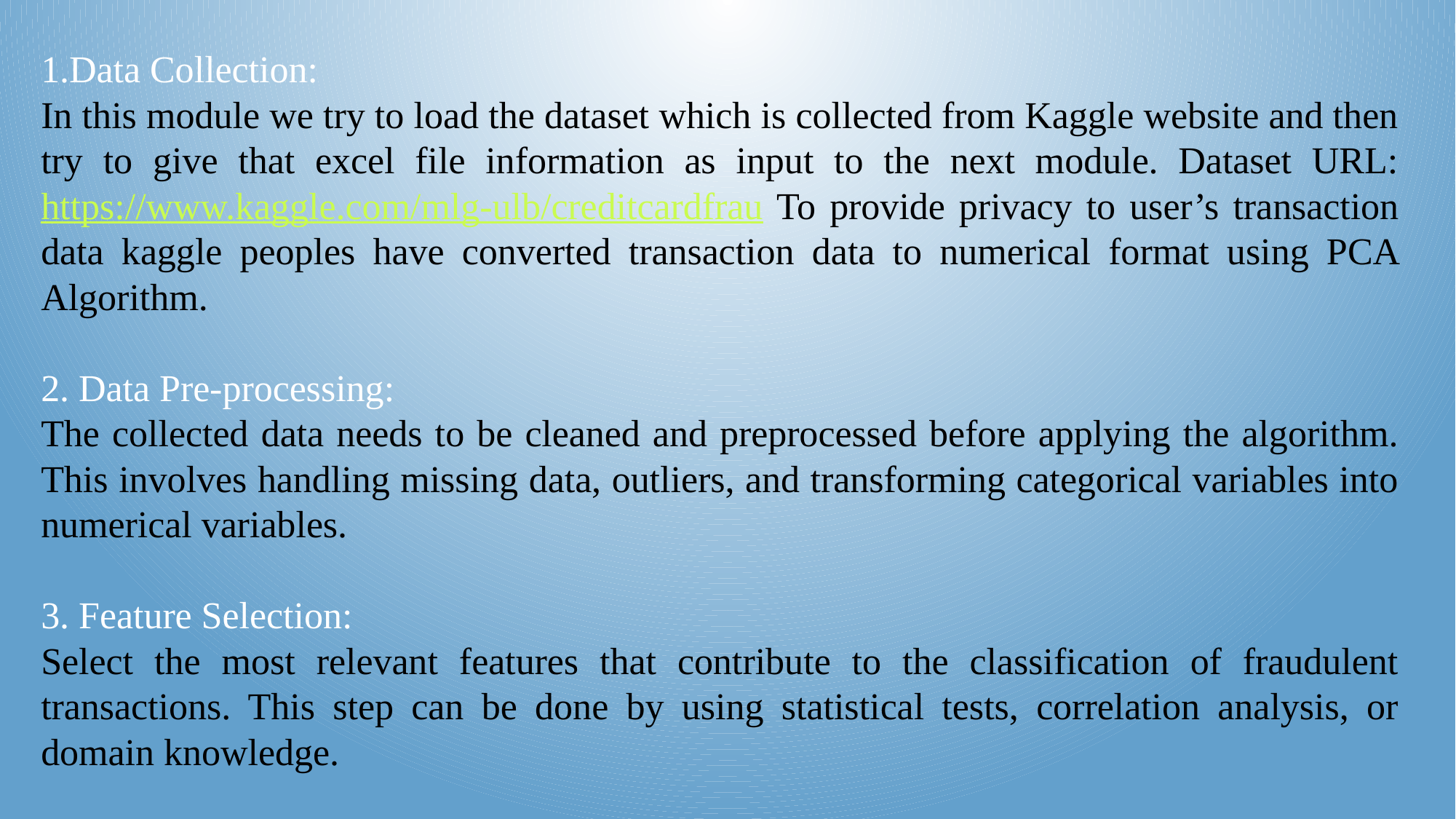

1.Data Collection:
In this module we try to load the dataset which is collected from Kaggle website and then try to give that excel file information as input to the next module. Dataset URL: https://www.kaggle.com/mlg-ulb/creditcardfrau To provide privacy to user’s transaction data kaggle peoples have converted transaction data to numerical format using PCA Algorithm.

2. Data Pre-processing:
The collected data needs to be cleaned and preprocessed before applying the algorithm. This involves handling missing data, outliers, and transforming categorical variables into numerical variables.

3. Feature Selection:
Select the most relevant features that contribute to the classification of fraudulent transactions. This step can be done by using statistical tests, correlation analysis, or domain knowledge.